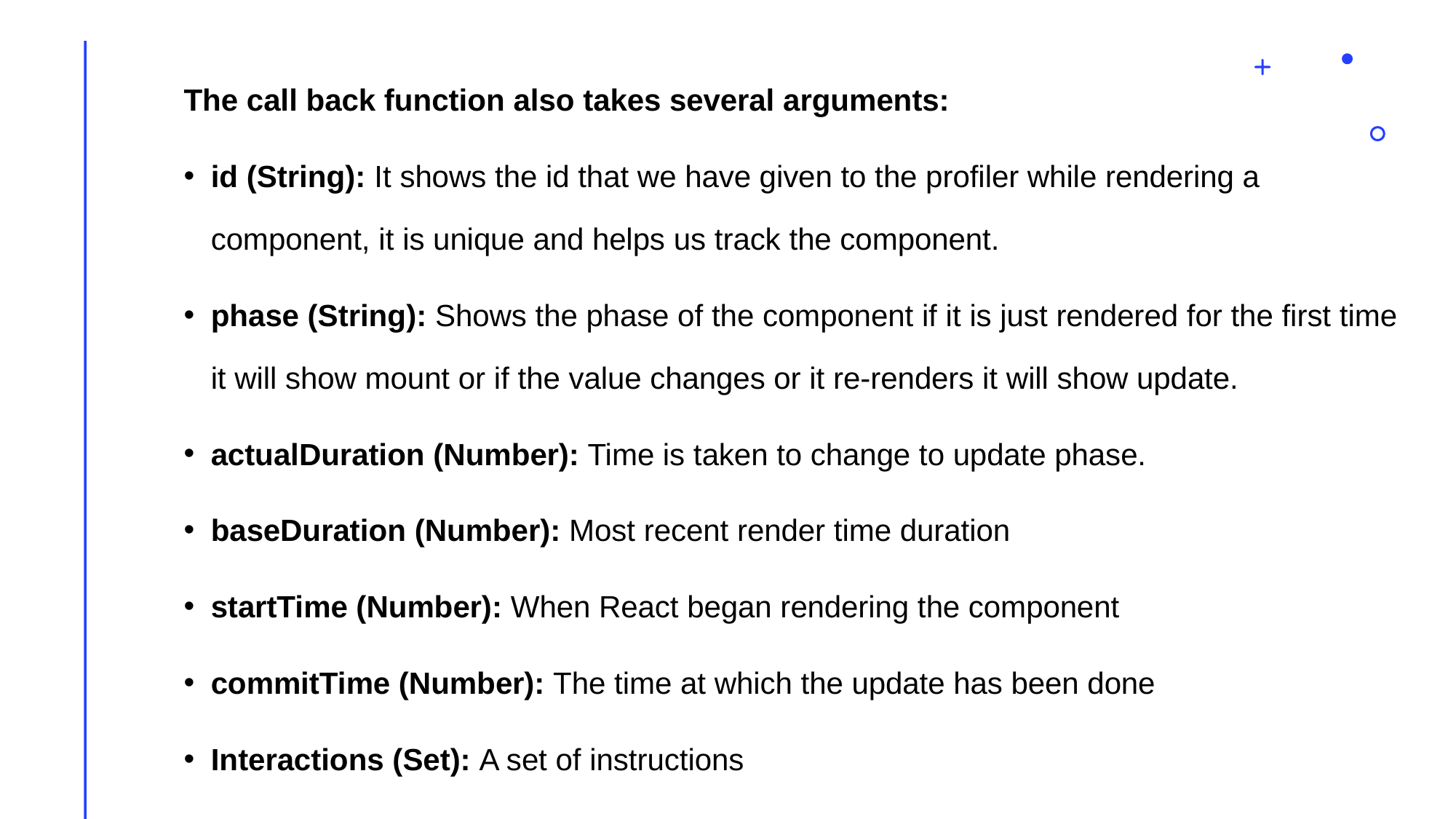

The call back function also takes several arguments:
id (String): It shows the id that we have given to the profiler while rendering a component, it is unique and helps us track the component.
phase (String): Shows the phase of the component if it is just rendered for the first time it will show mount or if the value changes or it re-renders it will show update.
actualDuration (Number): Time is taken to change to update phase.
baseDuration (Number): Most recent render time duration
startTime (Number): When React began rendering the component
commitTime (Number): The time at which the update has been done
Interactions (Set): A set of instructions